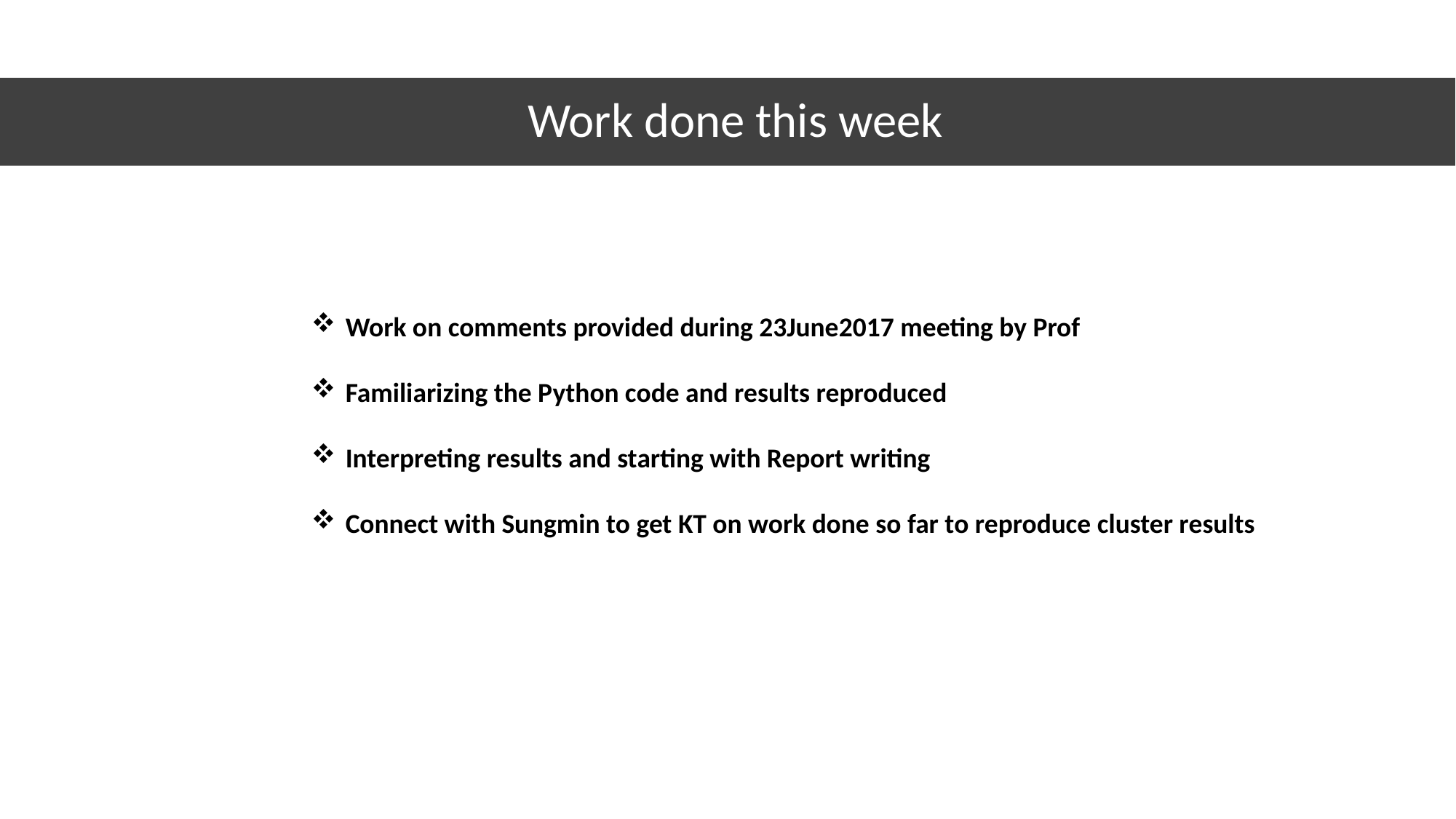

# Work done this week

Work on comments provided during 23June2017 meeting by Prof

Familiarizing the Python code and results reproduced

Interpreting results and starting with Report writing

Connect with Sungmin to get KT on work done so far to reproduce cluster results